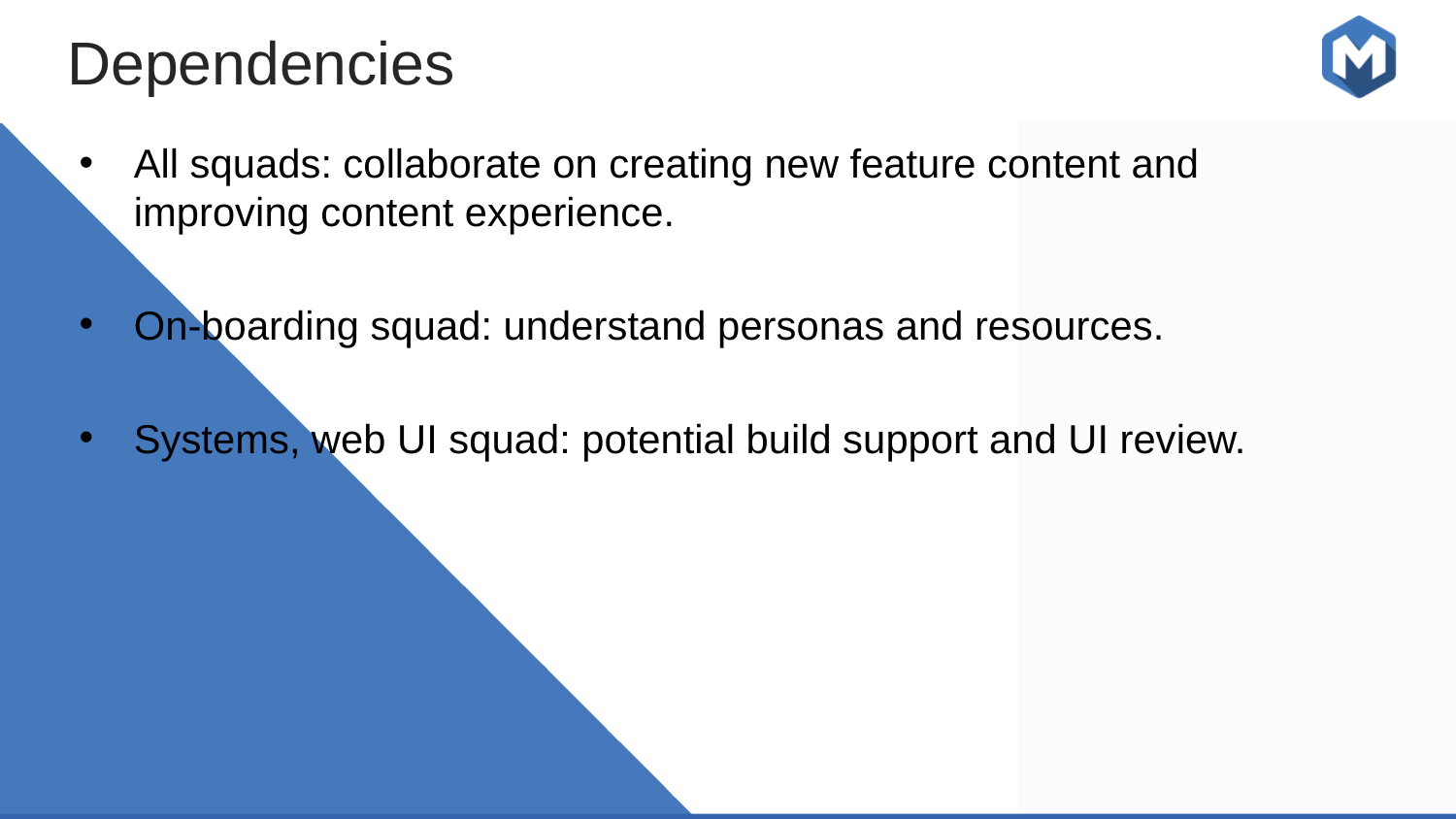

Dependencies
All squads: collaborate on creating new feature content and improving content experience.

On-boarding squad: understand personas and resources.

Systems, web UI squad: potential build support and UI review.